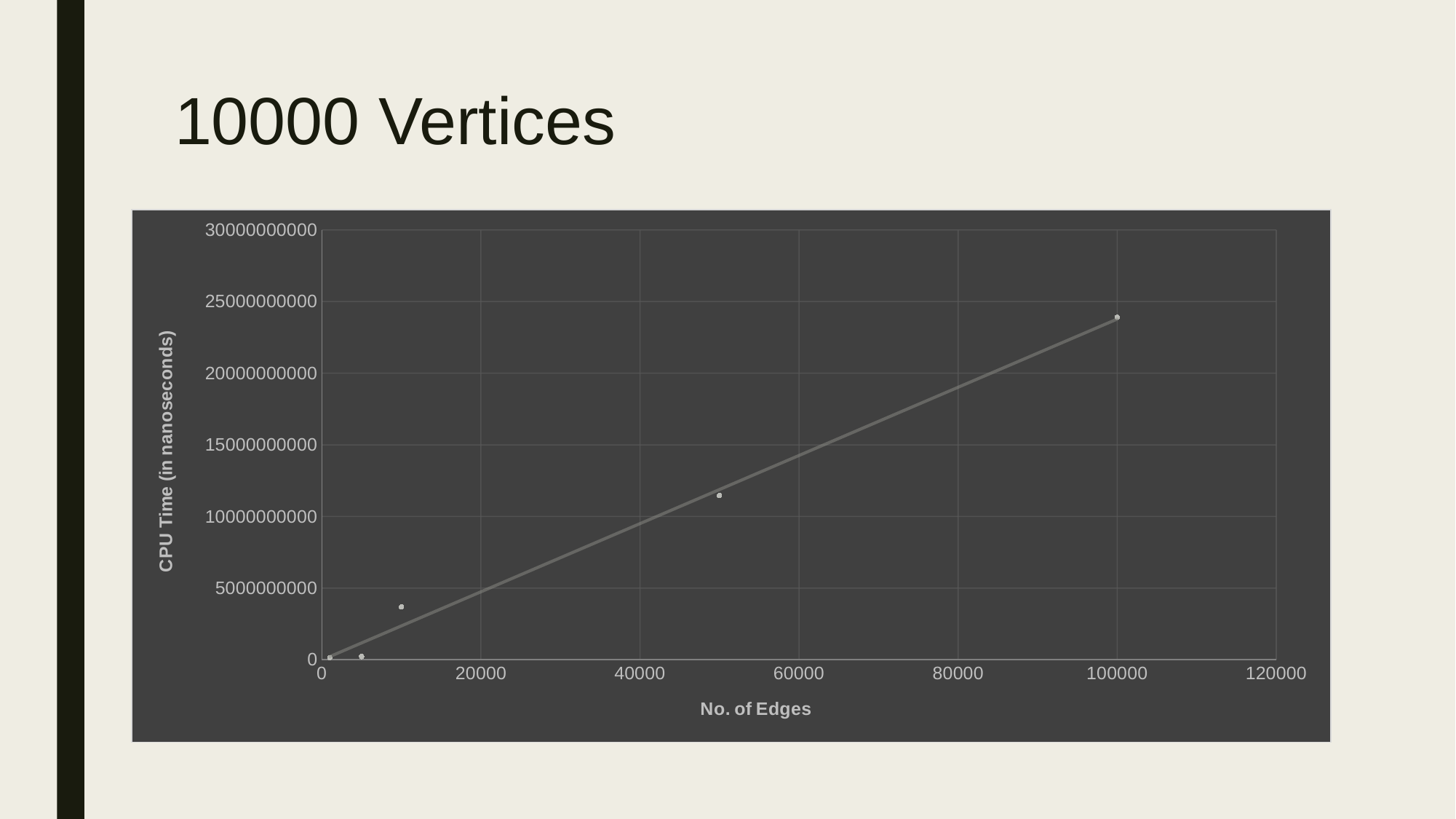

# 10000 Vertices

### Chart

| Category |  |
|---|---|